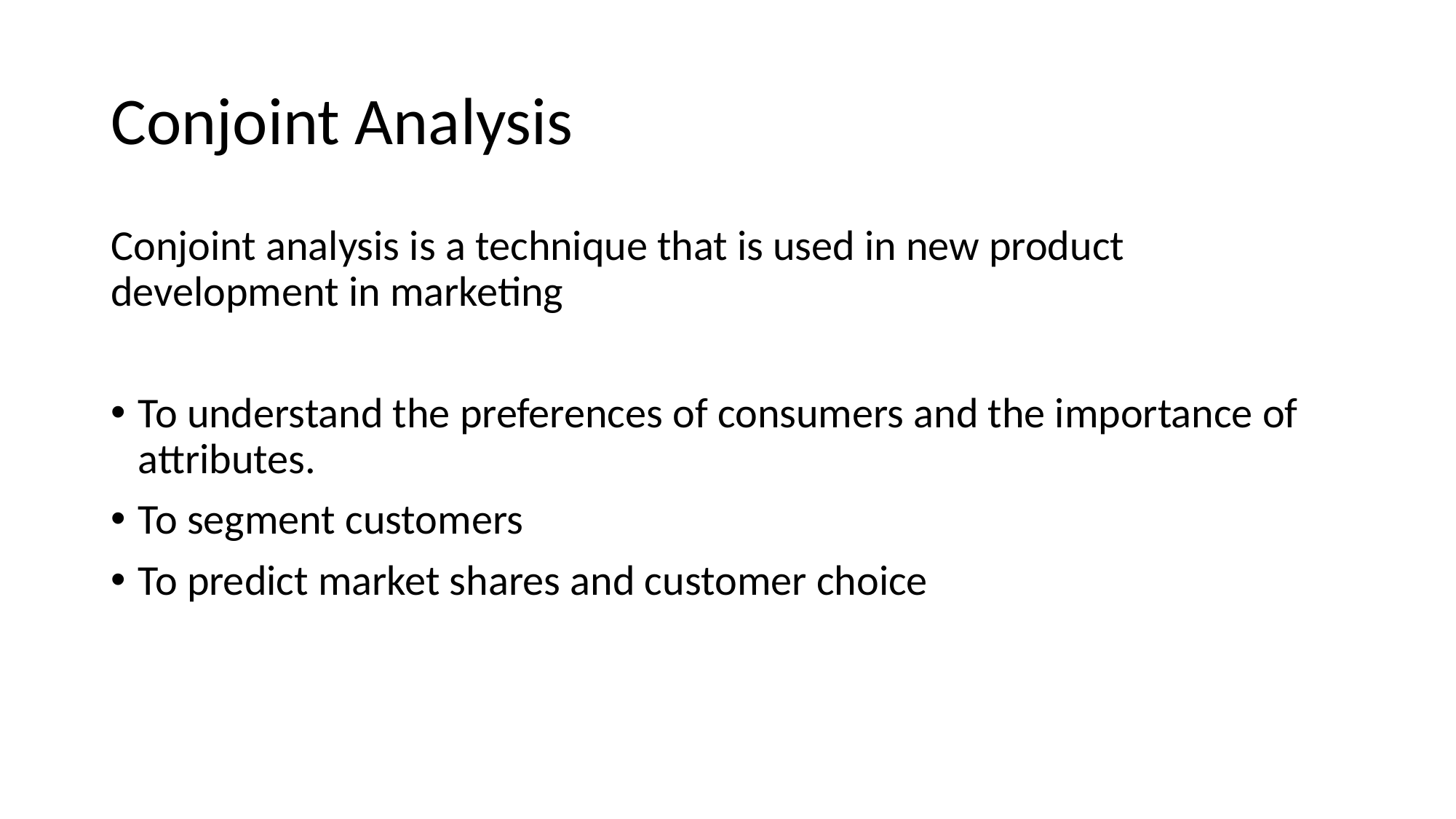

# Conjoint Analysis
Conjoint analysis is a technique that is used in new product development in marketing

To understand the preferences of consumers and the importance of attributes.
To segment customers
To predict market shares and customer choice